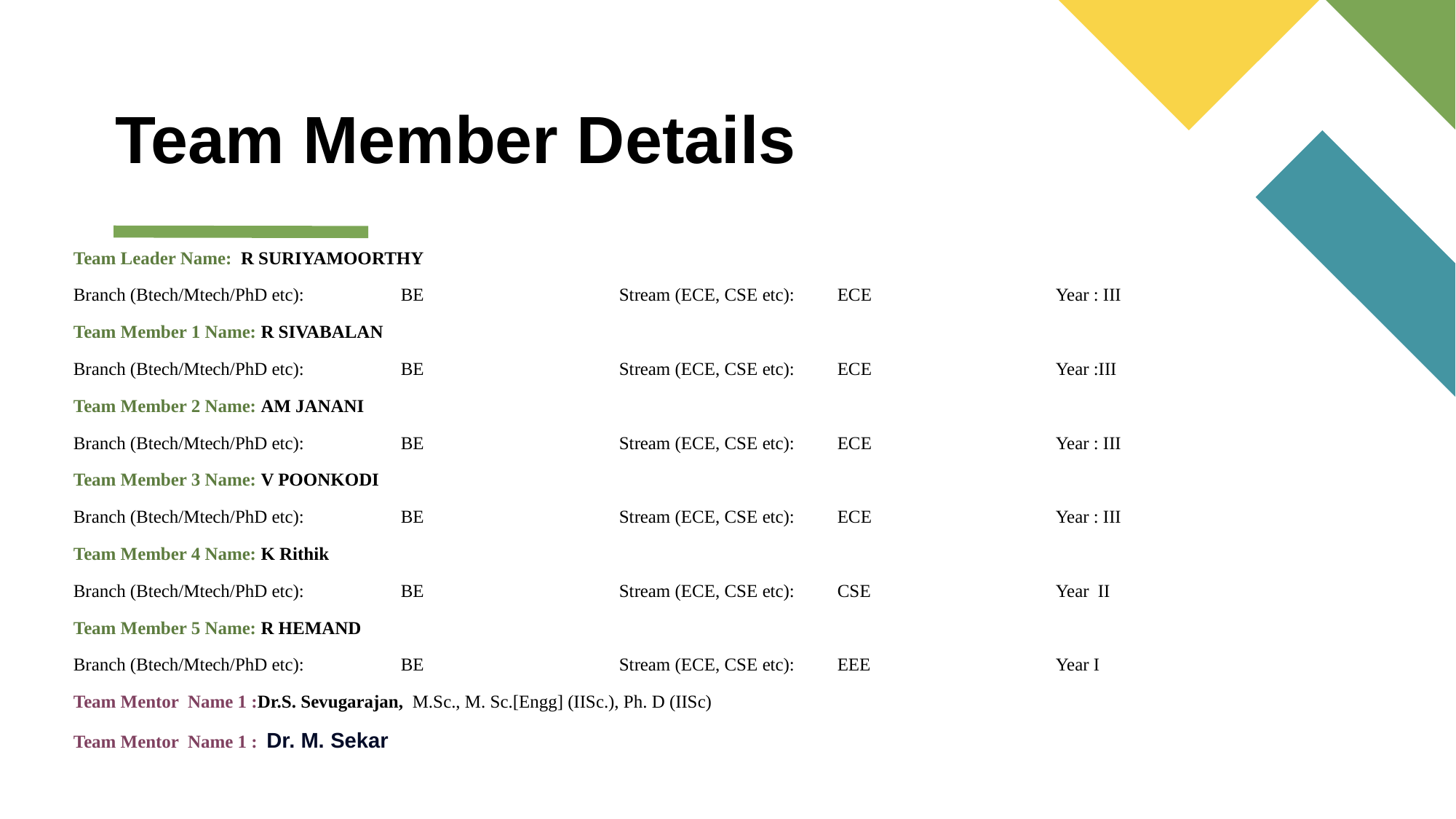

# Team Member Details
Team Leader Name:  R SURIYAMOORTHY
Branch (Btech/Mtech/PhD etc):	BE		Stream (ECE, CSE etc):	ECE		Year : III
Team Member 1 Name: R SIVABALAN
Branch (Btech/Mtech/PhD etc):	BE		Stream (ECE, CSE etc):	ECE		Year :III
Team Member 2 Name: AM JANANI
Branch (Btech/Mtech/PhD etc):	BE		Stream (ECE, CSE etc):	ECE		Year : III
Team Member 3 Name: V POONKODI
Branch (Btech/Mtech/PhD etc): 	BE		Stream (ECE, CSE etc):	ECE		Year : III
Team Member 4 Name: K Rithik
Branch (Btech/Mtech/PhD etc):	BE		Stream (ECE, CSE etc):	CSE		Year  II
Team Member 5 Name: R HEMAND
Branch (Btech/Mtech/PhD etc):	BE		Stream (ECE, CSE etc):	EEE		Year I
Team Mentor  Name 1 :Dr.S. Sevugarajan,  M.Sc., M. Sc.[Engg] (IISc.), Ph. D (IISc)
Team Mentor  Name 1 :  Dr. M. Sekar